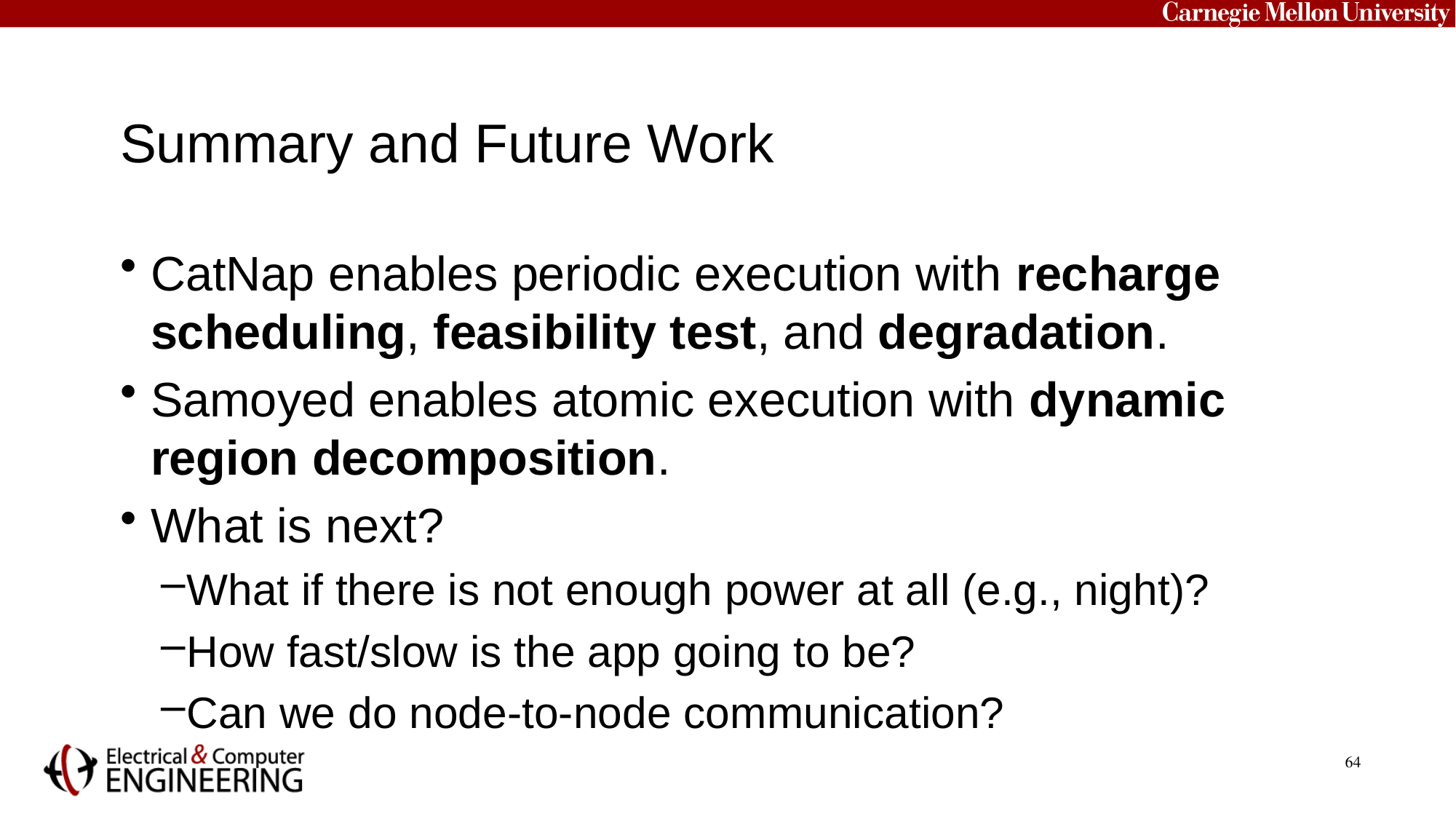

# Summary and Future Work
CatNap enables periodic execution with recharge scheduling, feasibility test, and degradation.
Samoyed enables atomic execution with dynamic region decomposition.
What is next?
What if there is not enough power at all (e.g., night)?
How fast/slow is the app going to be?
Can we do node-to-node communication?
64